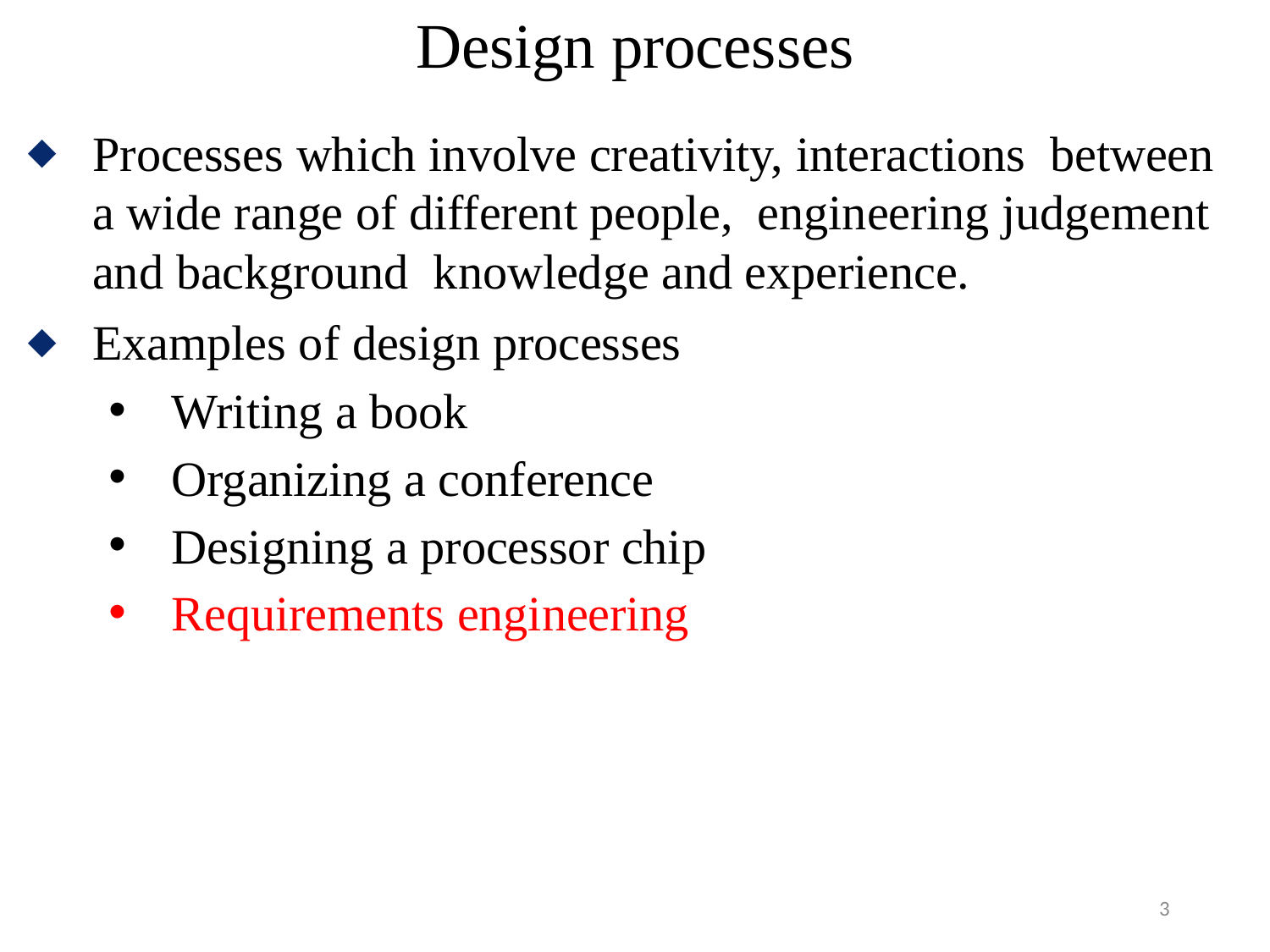

# Design processes
Processes which involve creativity, interactions  between a wide range of different people,  engineering judgement and background  knowledge and experience.
Examples of design processes
Writing a book
Organizing a conference
Designing a processor chip
Requirements engineering

3